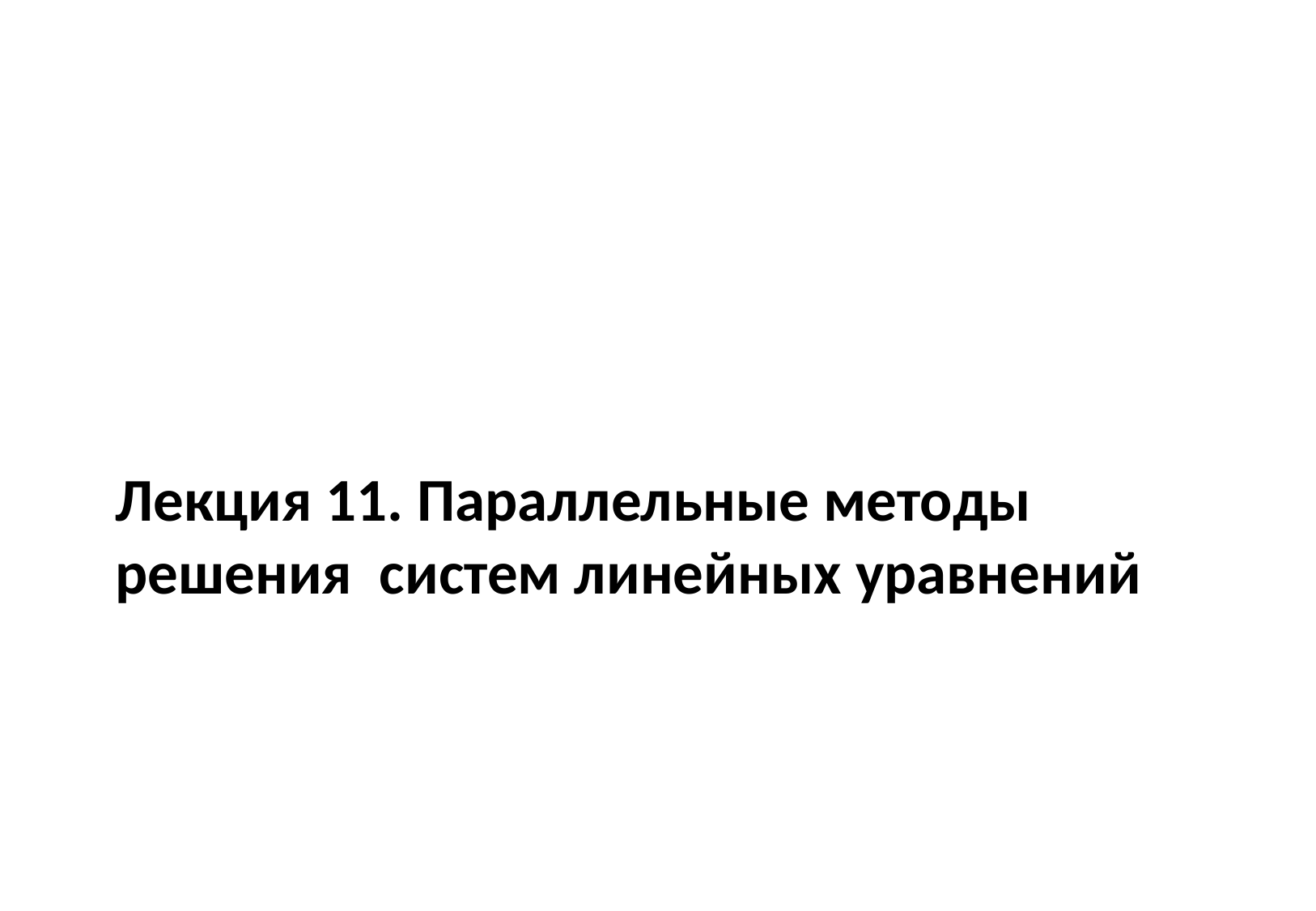

# Лекция 11. Параллельные методы решения  систем линейных уравнений